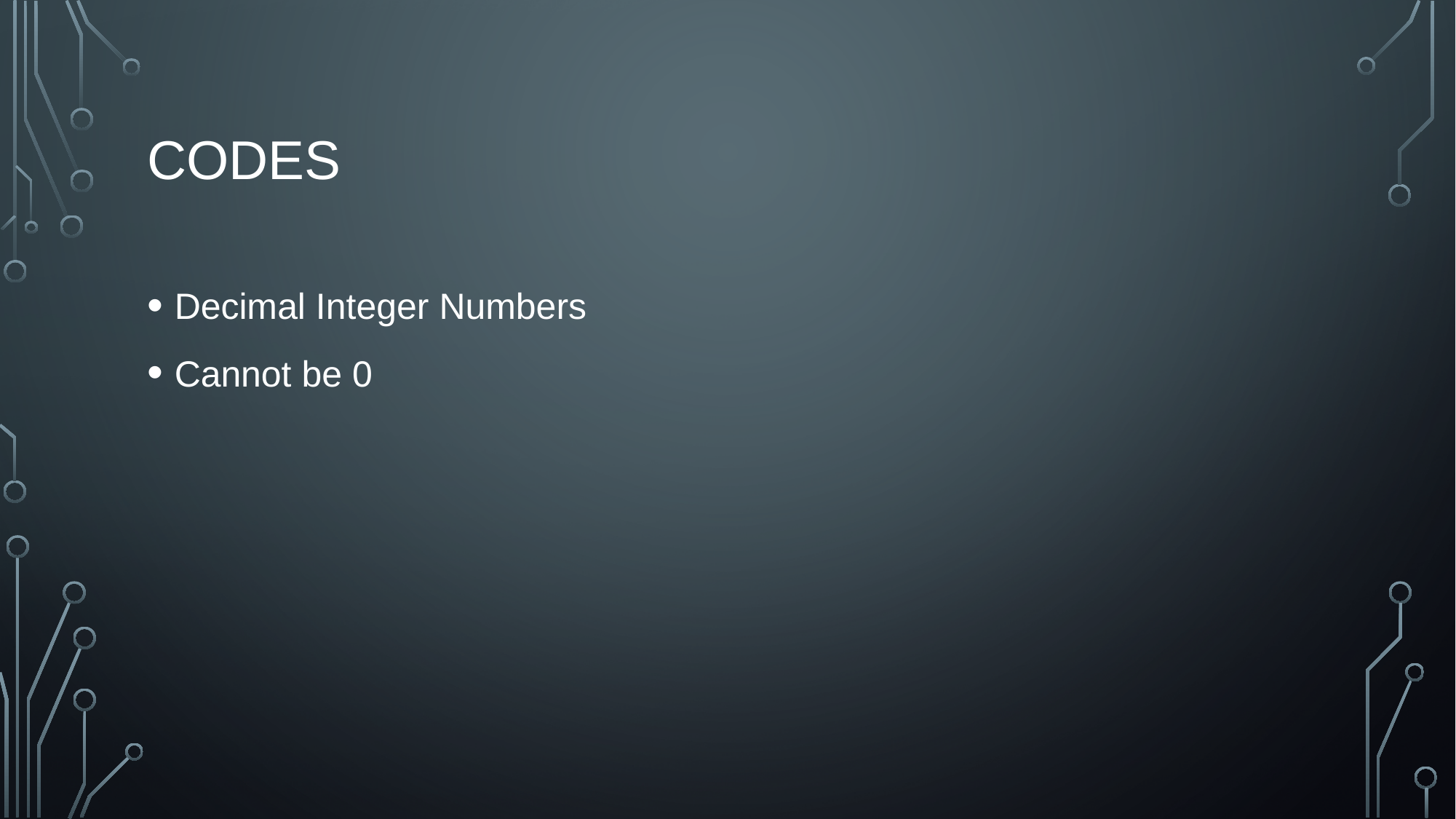

# Codes
Decimal Integer Numbers
Cannot be 0